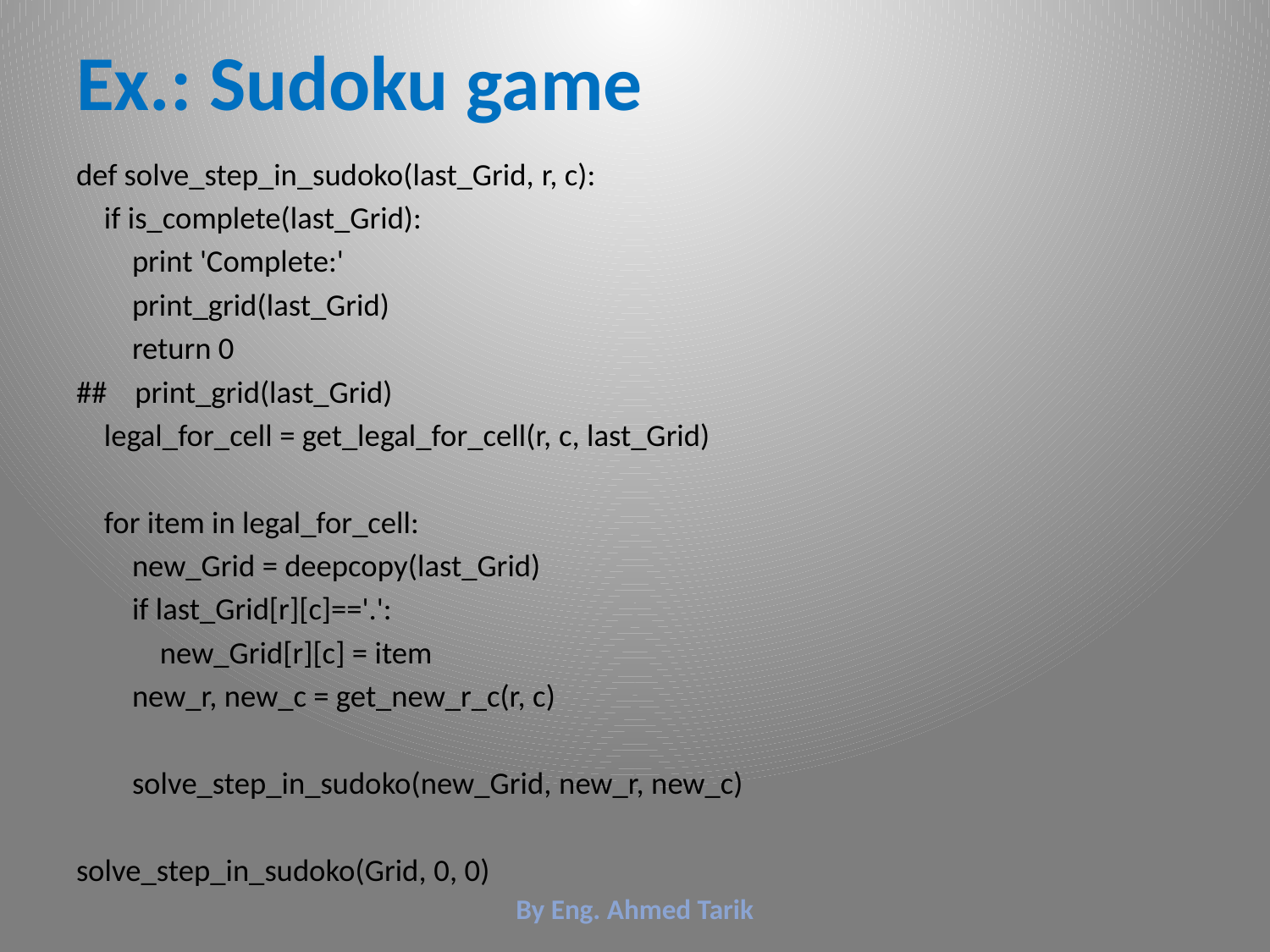

# Ex.: Sudoku game
def solve_step_in_sudoko(last_Grid, r, c):
    if is_complete(last_Grid):
        print 'Complete:'
        print_grid(last_Grid)
        return 0
##    print_grid(last_Grid)
    legal_for_cell = get_legal_for_cell(r, c, last_Grid)

    for item in legal_for_cell:
        new_Grid = deepcopy(last_Grid)
        if last_Grid[r][c]=='.':
            new_Grid[r][c] = item
        new_r, new_c = get_new_r_c(r, c)

        solve_step_in_sudoko(new_Grid, new_r, new_c)

solve_step_in_sudoko(Grid, 0, 0)
By Eng. Ahmed Tarik